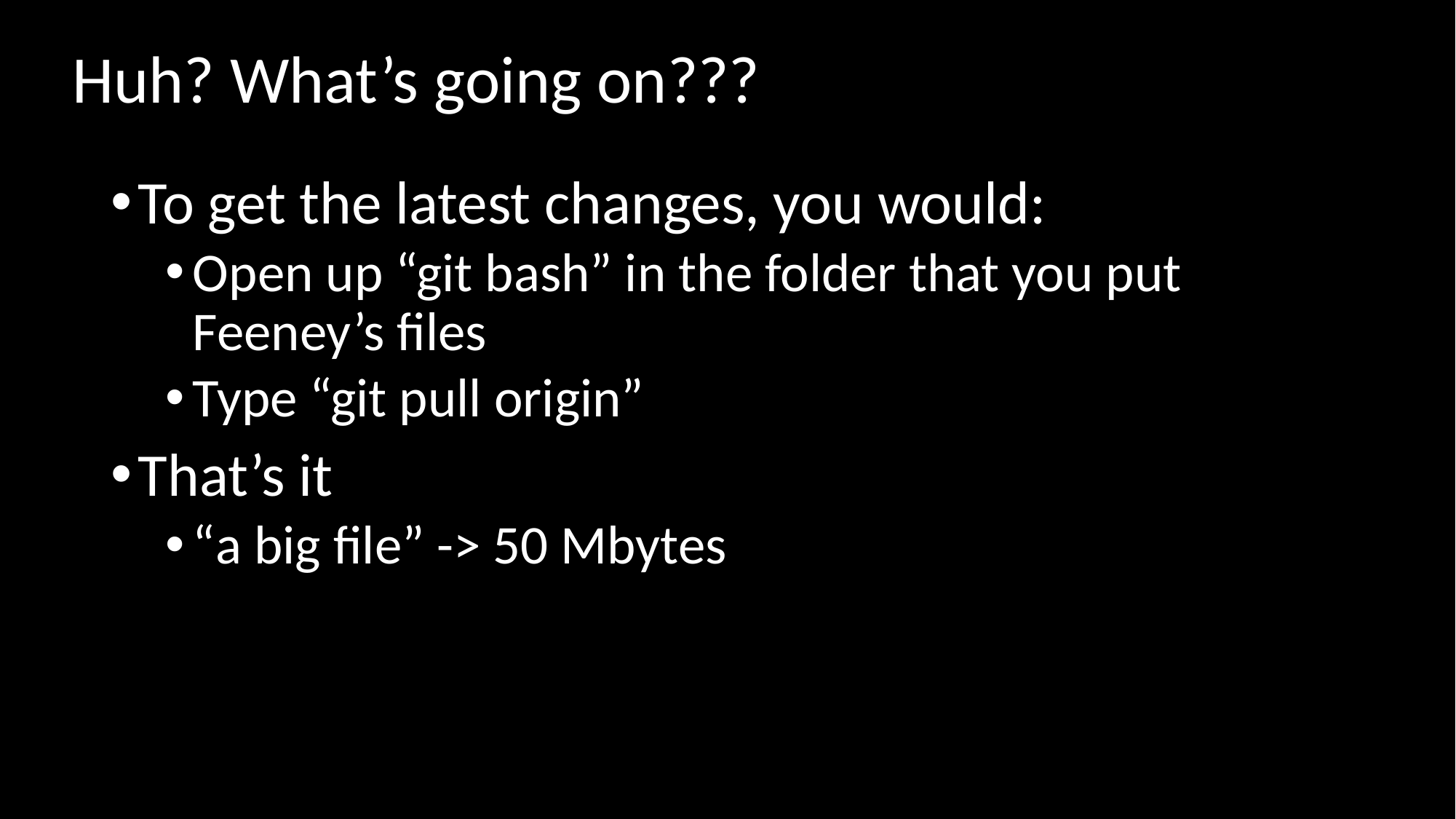

# Huh? What’s going on???
To get the latest changes, you would:
Open up “git bash” in the folder that you put Feeney’s files
Type “git pull origin”
That’s it
“a big file” -> 50 Mbytes